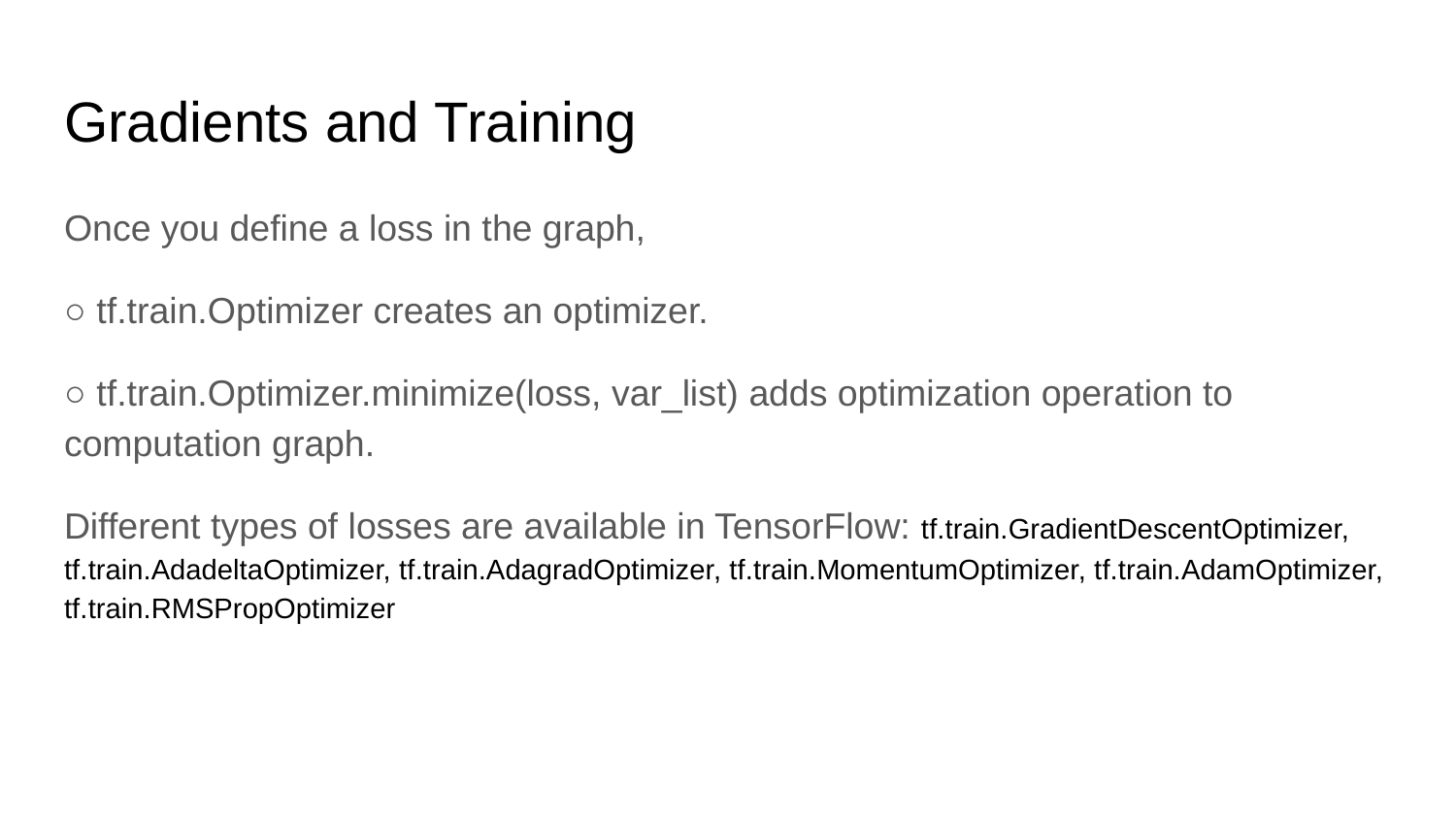

# Gradients and Training
Once you define a loss in the graph,
○ tf.train.Optimizer creates an optimizer.
○ tf.train.Optimizer.minimize(loss, var_list) adds optimization operation to computation graph.
Different types of losses are available in TensorFlow: tf.train.GradientDescentOptimizer, tf.train.AdadeltaOptimizer, tf.train.AdagradOptimizer, tf.train.MomentumOptimizer, tf.train.AdamOptimizer, tf.train.RMSPropOptimizer